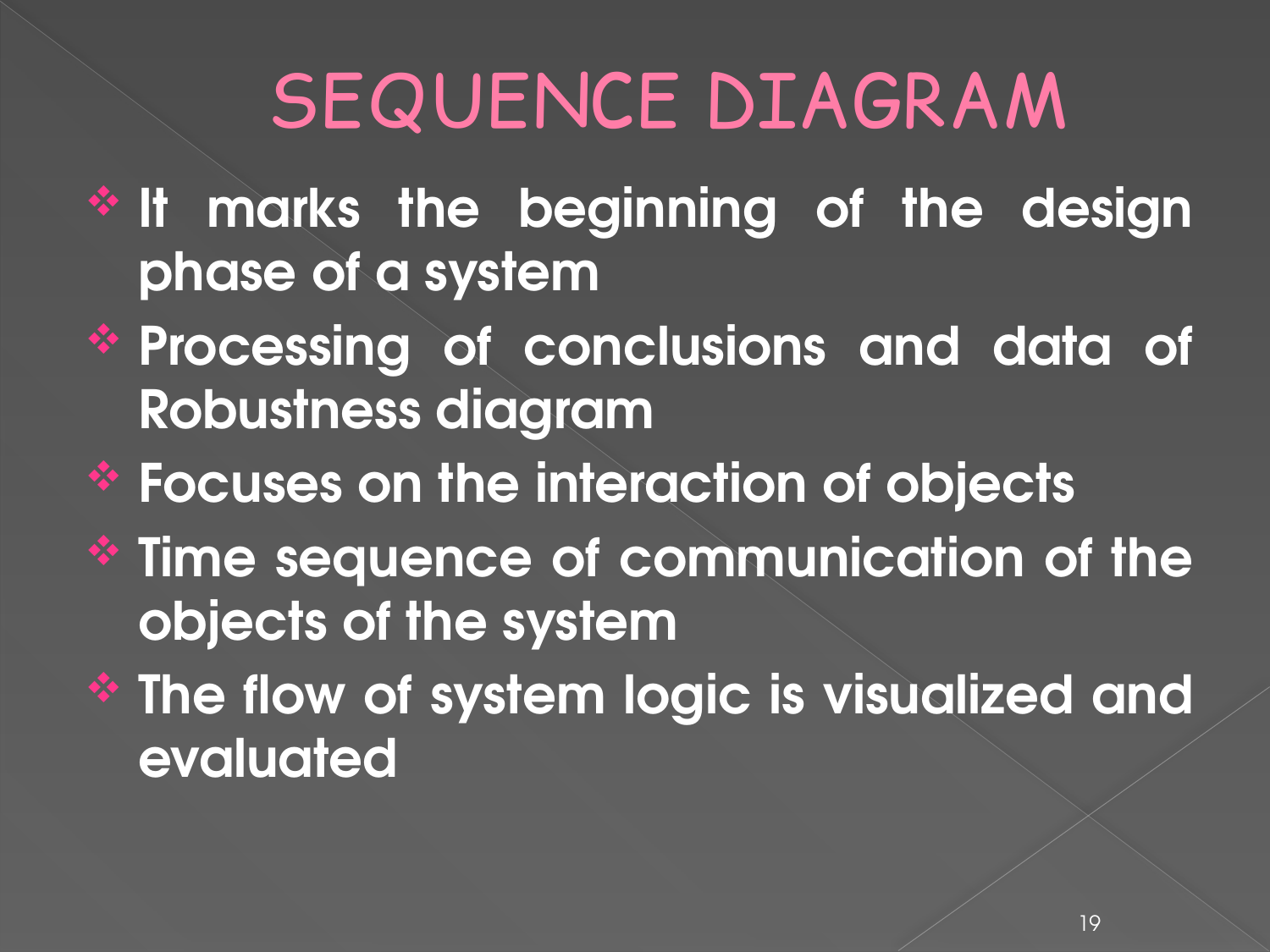

# SEQUENCE DIAGRAM
It marks the beginning of the design phase of a system
Processing of conclusions and data of Robustness diagram
Focuses on the interaction of objects
Time sequence of communication of the objects of the system
The flow of system logic is visualized and evaluated
19